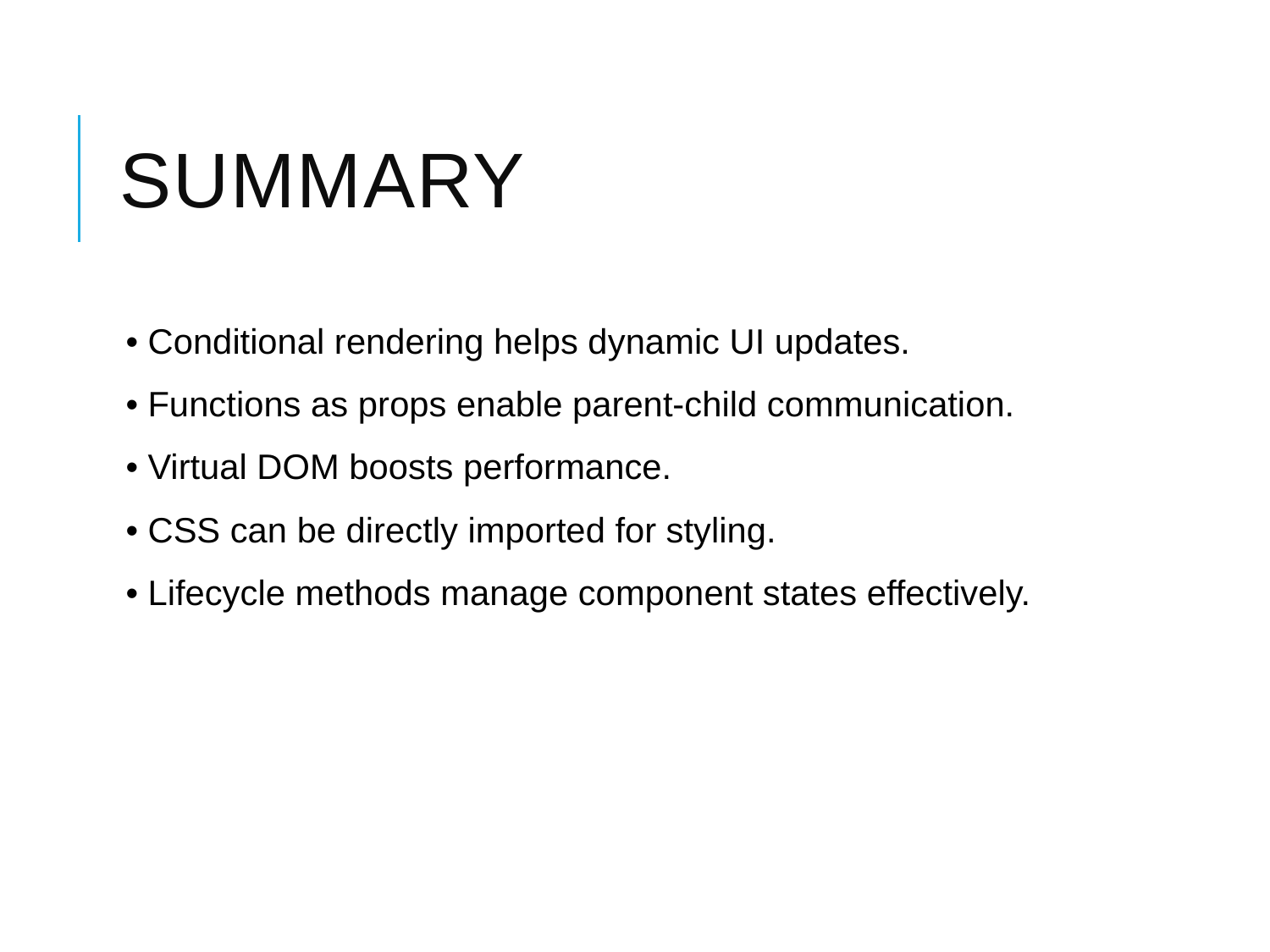

# Summary
• Conditional rendering helps dynamic UI updates.
• Functions as props enable parent-child communication.
• Virtual DOM boosts performance.
• CSS can be directly imported for styling.
• Lifecycle methods manage component states effectively.